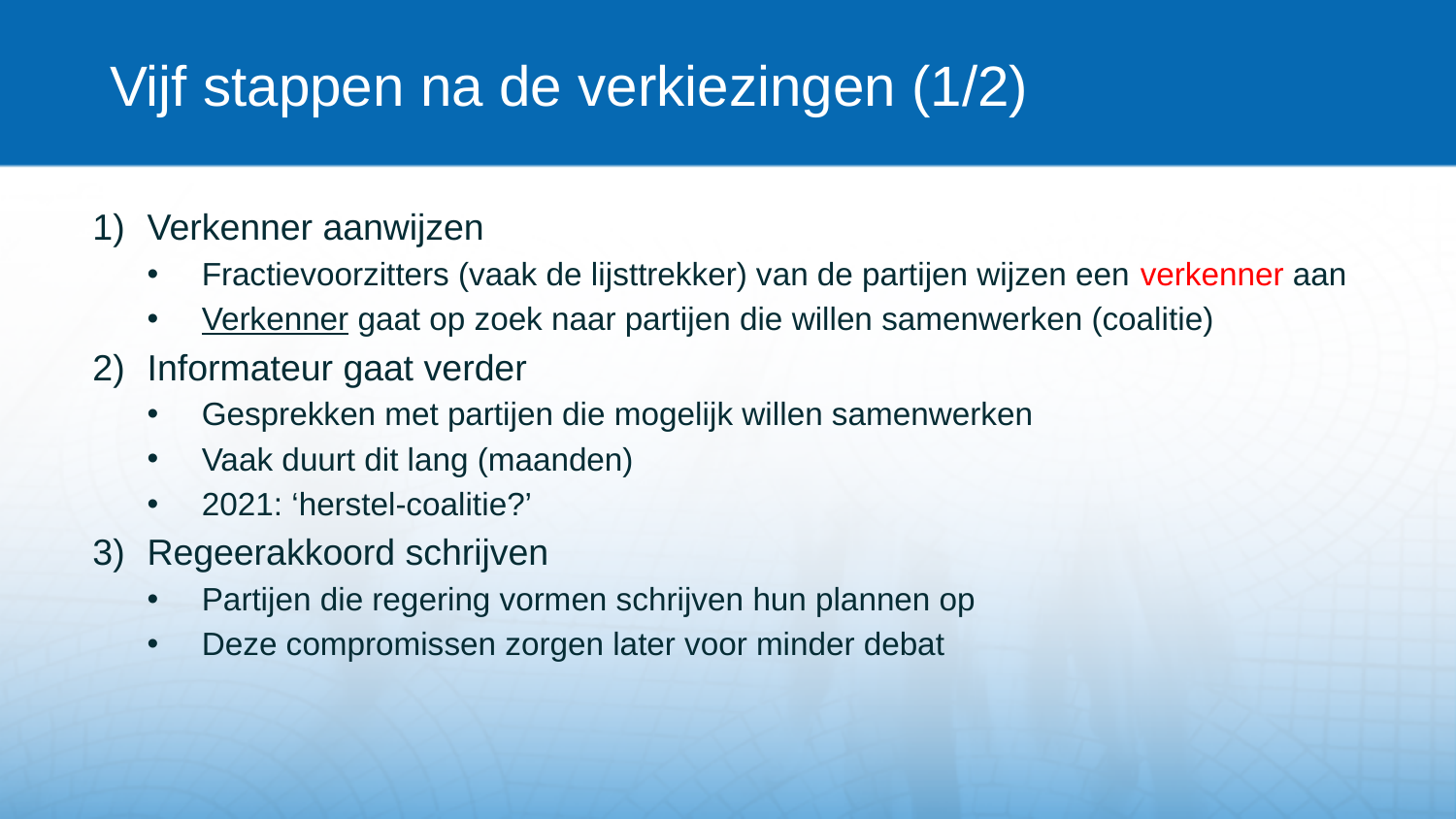

# Vijf stappen na de verkiezingen (1/2)
Verkenner aanwijzen
Fractievoorzitters (vaak de lijsttrekker) van de partijen wijzen een verkenner aan
Verkenner gaat op zoek naar partijen die willen samenwerken (coalitie)
Informateur gaat verder
Gesprekken met partijen die mogelijk willen samenwerken
Vaak duurt dit lang (maanden)
2021: ‘herstel-coalitie?’
Regeerakkoord schrijven
Partijen die regering vormen schrijven hun plannen op
Deze compromissen zorgen later voor minder debat